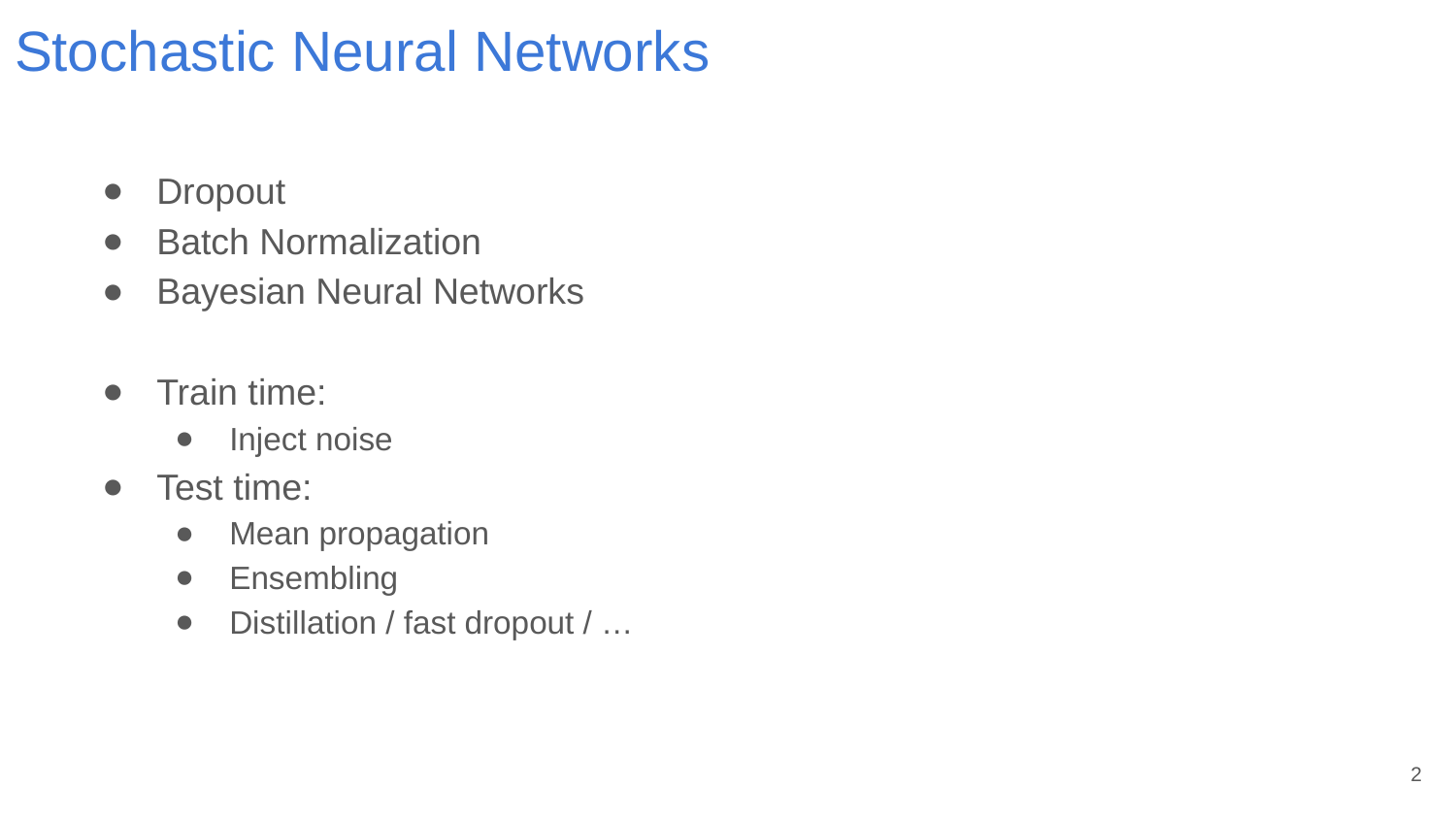

# Stochastic Neural Networks
Dropout
Batch Normalization
Bayesian Neural Networks

Train time:
Inject noise
Test time:
Mean propagation
Ensembling
Distillation / fast dropout / …
2